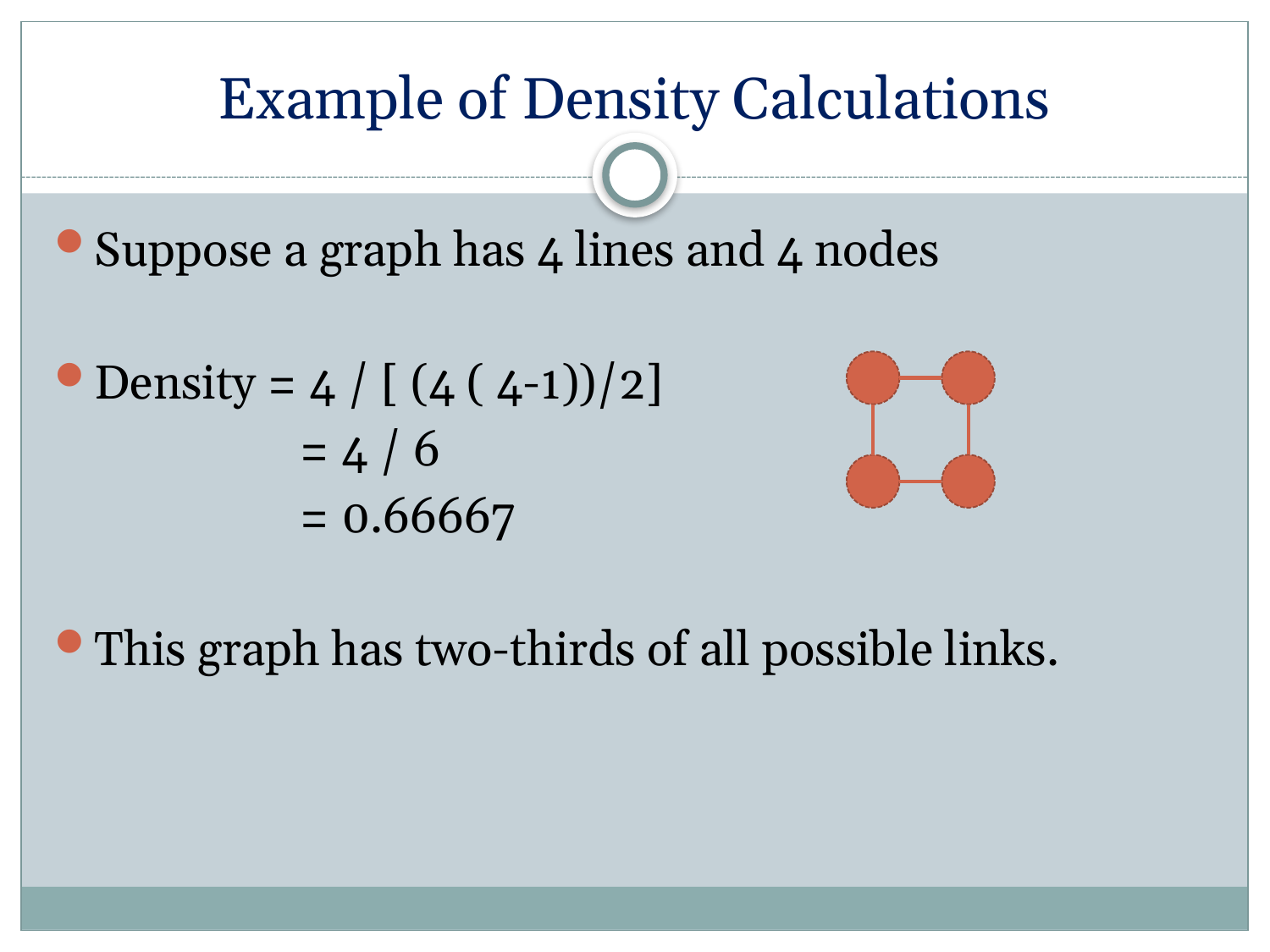

# Example of Density Calculations
Suppose a graph has 4 lines and 4 nodes

Density = 4 / [ (4 ( 4-1))/2]
		       = 4 / 6
		       = 0.66667

This graph has two-thirds of all possible links.